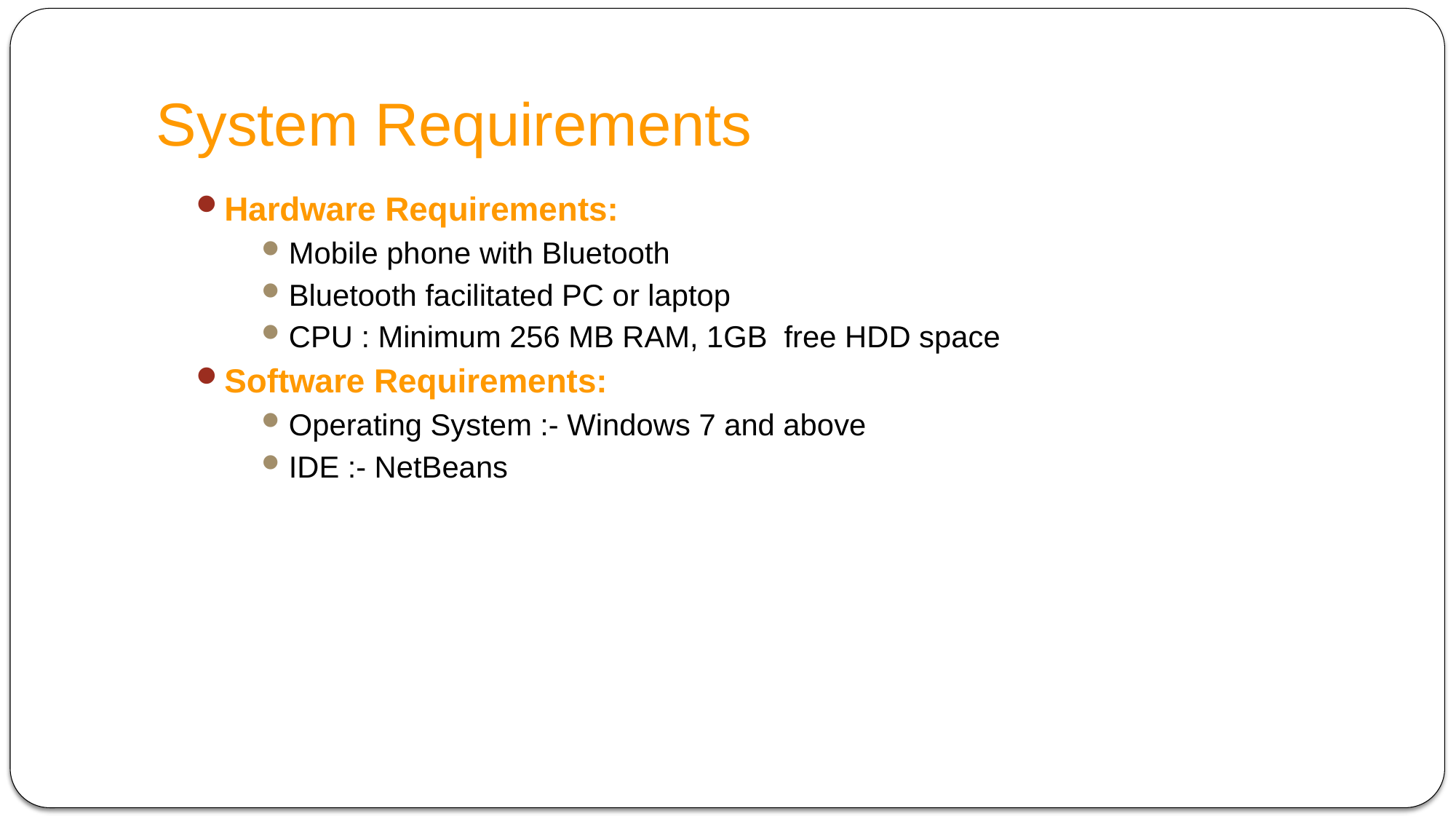

# System Requirements
Hardware Requirements:
Mobile phone with Bluetooth
Bluetooth facilitated PC or laptop
CPU : Minimum 256 MB RAM, 1GB  free HDD space
Software Requirements:
Operating System :- Windows 7 and above
IDE :- NetBeans